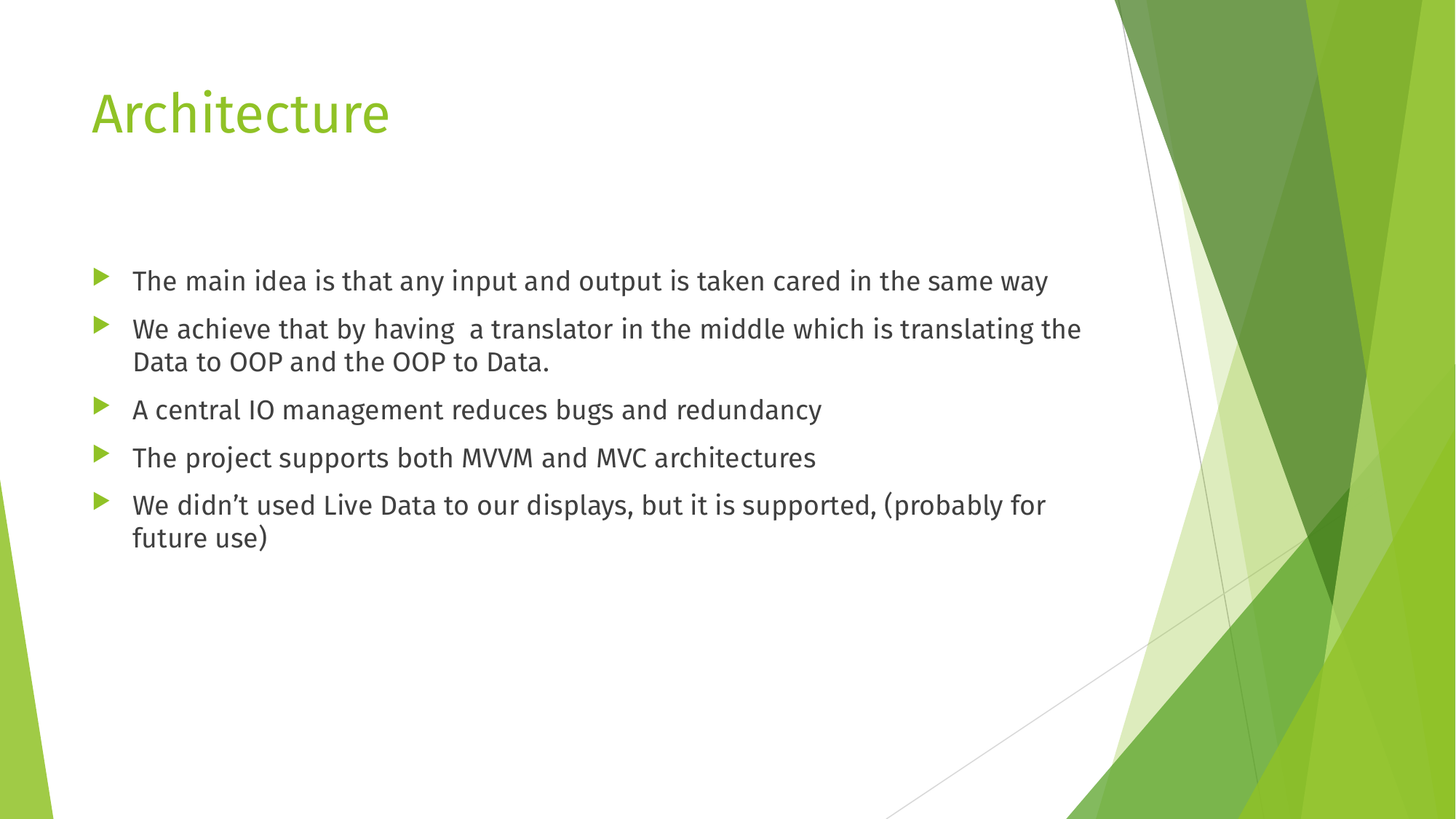

# Architecture
The main idea is that any input and output is taken cared in the same way
We achieve that by having  a translator in the middle which is translating the Data to OOP and the OOP to Data.
A central IO management reduces bugs and redundancy
The project supports both MVVM and MVC architectures
We didn’t used Live Data to our displays, but it is supported, (probably for future use)